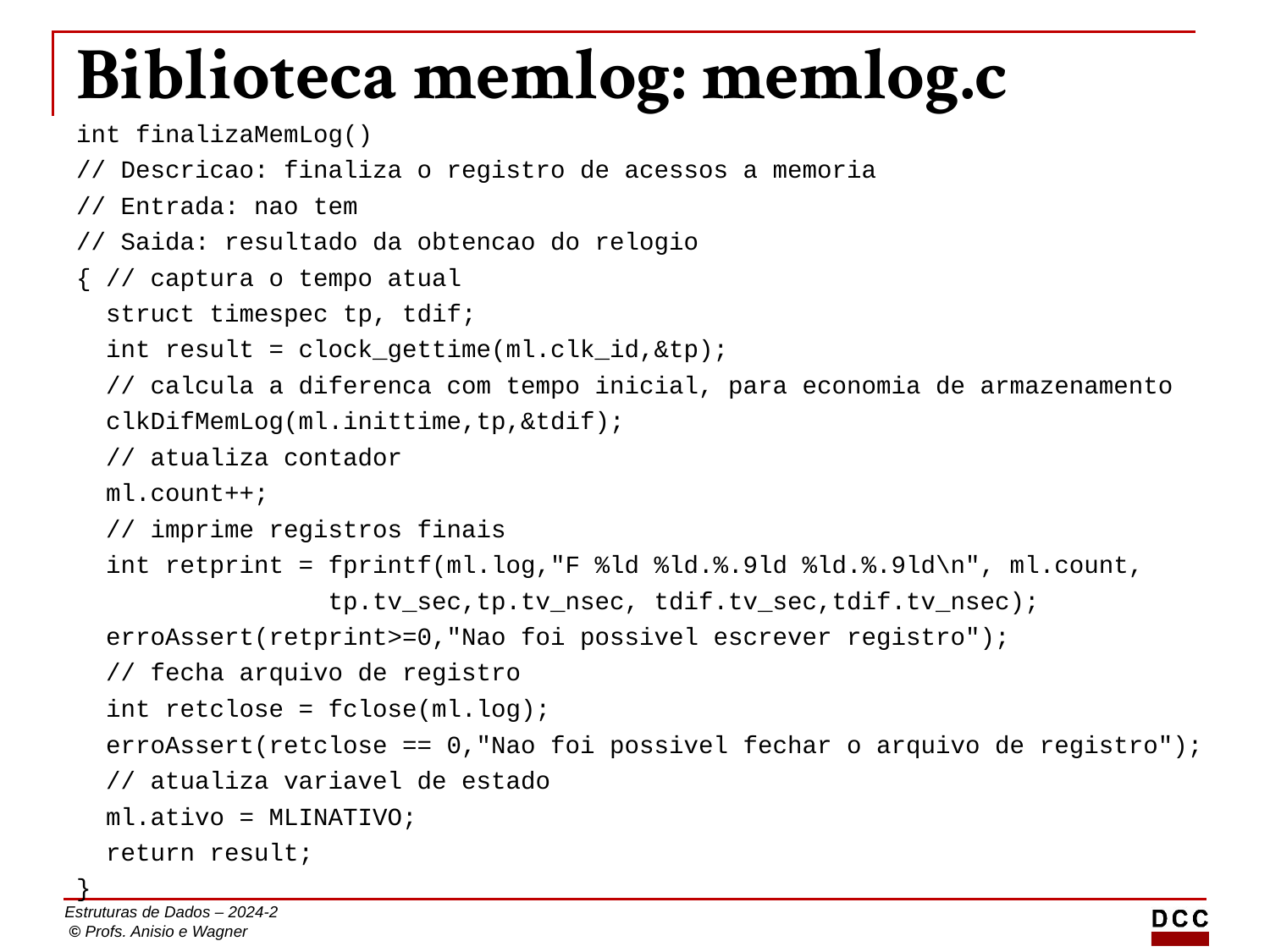

# Biblioteca memlog: memlog.c
int finalizaMemLog()
// Descricao: finaliza o registro de acessos a memoria
// Entrada: nao tem
// Saida: resultado da obtencao do relogio
{ // captura o tempo atual
  struct timespec tp, tdif;
  int result = clock_gettime(ml.clk_id,&tp);
  // calcula a diferenca com tempo inicial, para economia de armazenamento
  clkDifMemLog(ml.inittime,tp,&tdif);
  // atualiza contador
  ml.count++;
  // imprime registros finais
  int retprint = fprintf(ml.log,"F %ld %ld.%.9ld %ld.%.9ld\n", ml.count,
                 tp.tv_sec,tp.tv_nsec, tdif.tv_sec,tdif.tv_nsec);
  erroAssert(retprint>=0,"Nao foi possivel escrever registro");
  // fecha arquivo de registro
  int retclose = fclose(ml.log);
  erroAssert(retclose == 0,"Nao foi possivel fechar o arquivo de registro");
  // atualiza variavel de estado
  ml.ativo = MLINATIVO;
  return result;
}